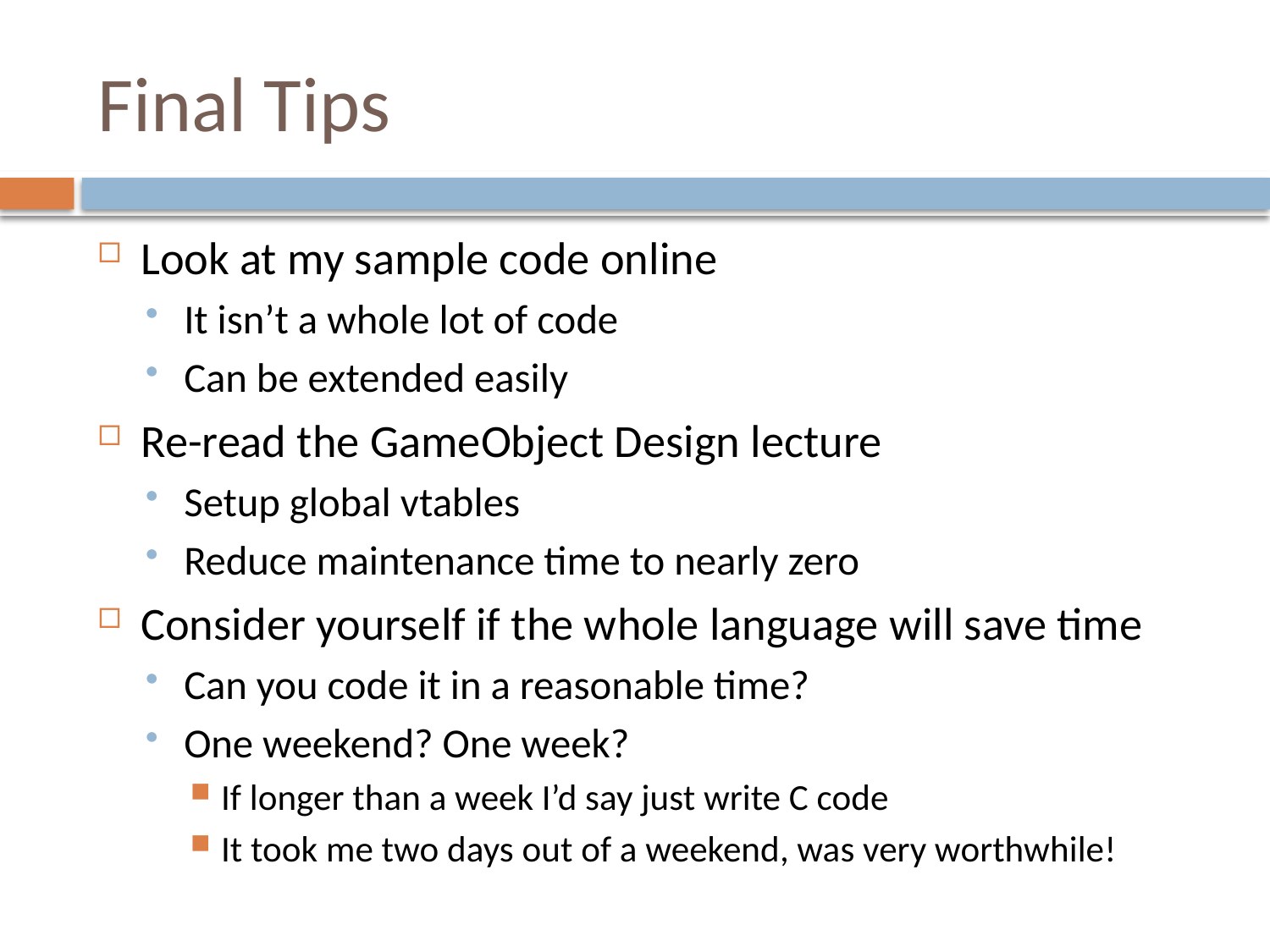

# Final Tips
Look at my sample code online
It isn’t a whole lot of code
Can be extended easily
Re-read the GameObject Design lecture
Setup global vtables
Reduce maintenance time to nearly zero
Consider yourself if the whole language will save time
Can you code it in a reasonable time?
One weekend? One week?
If longer than a week I’d say just write C code
It took me two days out of a weekend, was very worthwhile!